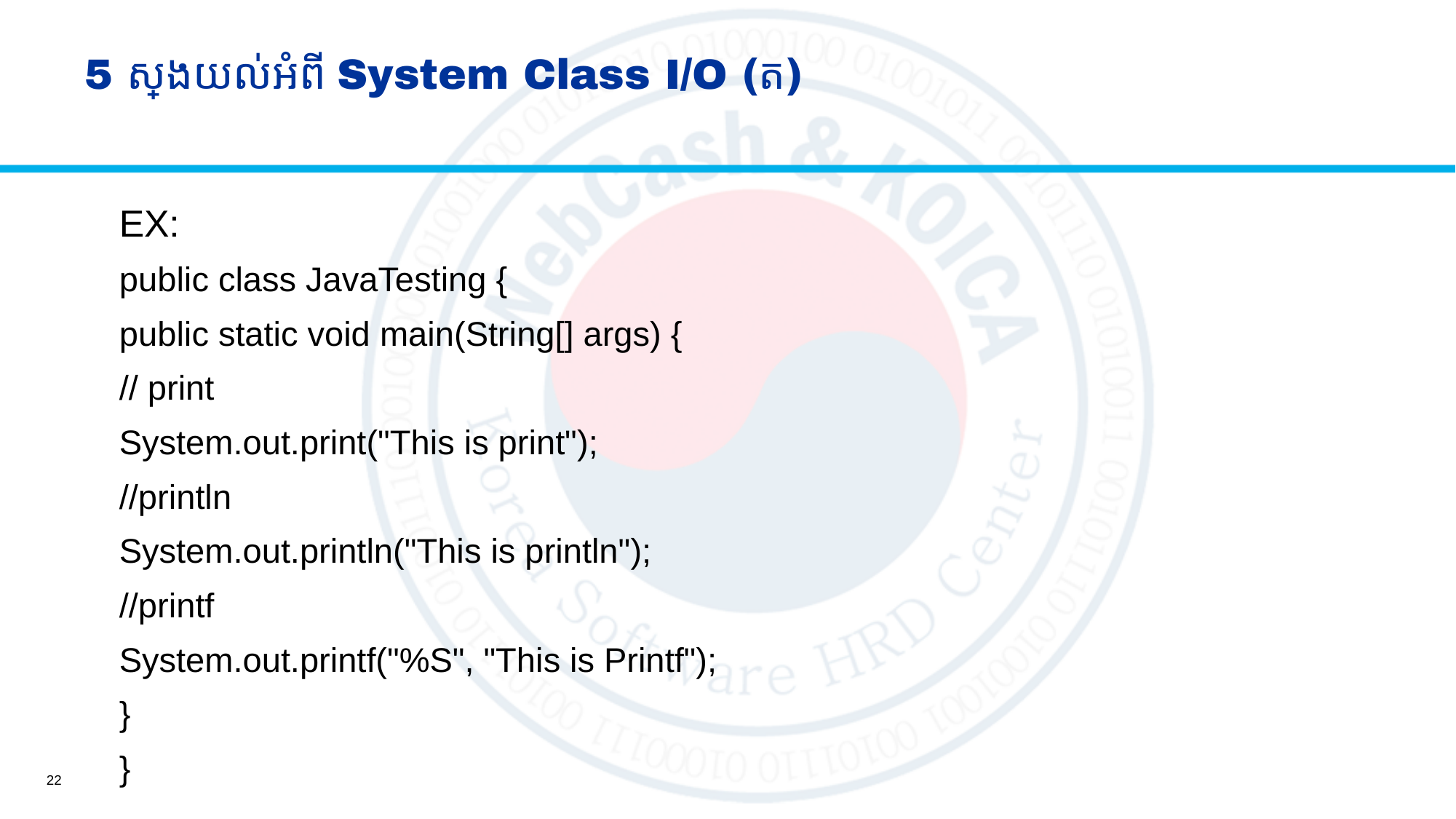

# 5 ស្វែងយល់អំពី System Class I/O (ត)
EX:
public class JavaTesting {
public static void main(String[] args) {
		// print
​		System.out.print("This is print");
		//println
		System.out.println("This is println");
		//printf
		System.out.printf("%S", "This is Printf");
	}
}
22